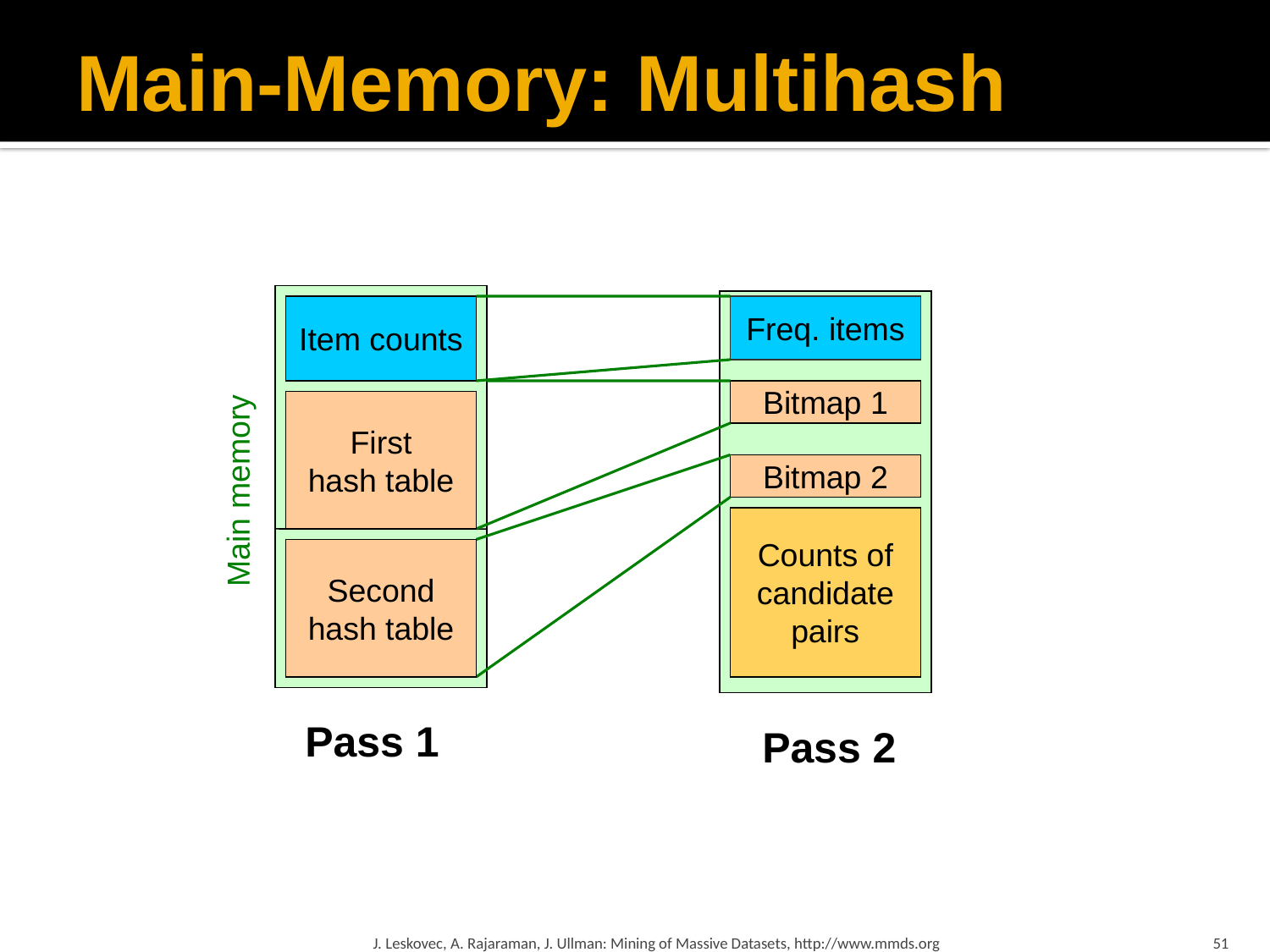

# Main-Memory: Multihash

First hash
table

Second
hash table

Item counts

Freq. items
Bitmap 1
Bitmap 2
Counts of
candidate
   pairs

First
hash table

Main memory

Counts of
candidate
pairs

Second
hash table
Pass 1
Pass 2
J. Leskovec, A. Rajaraman, J. Ullman: Mining of Massive Datasets, http://www.mmds.org
51